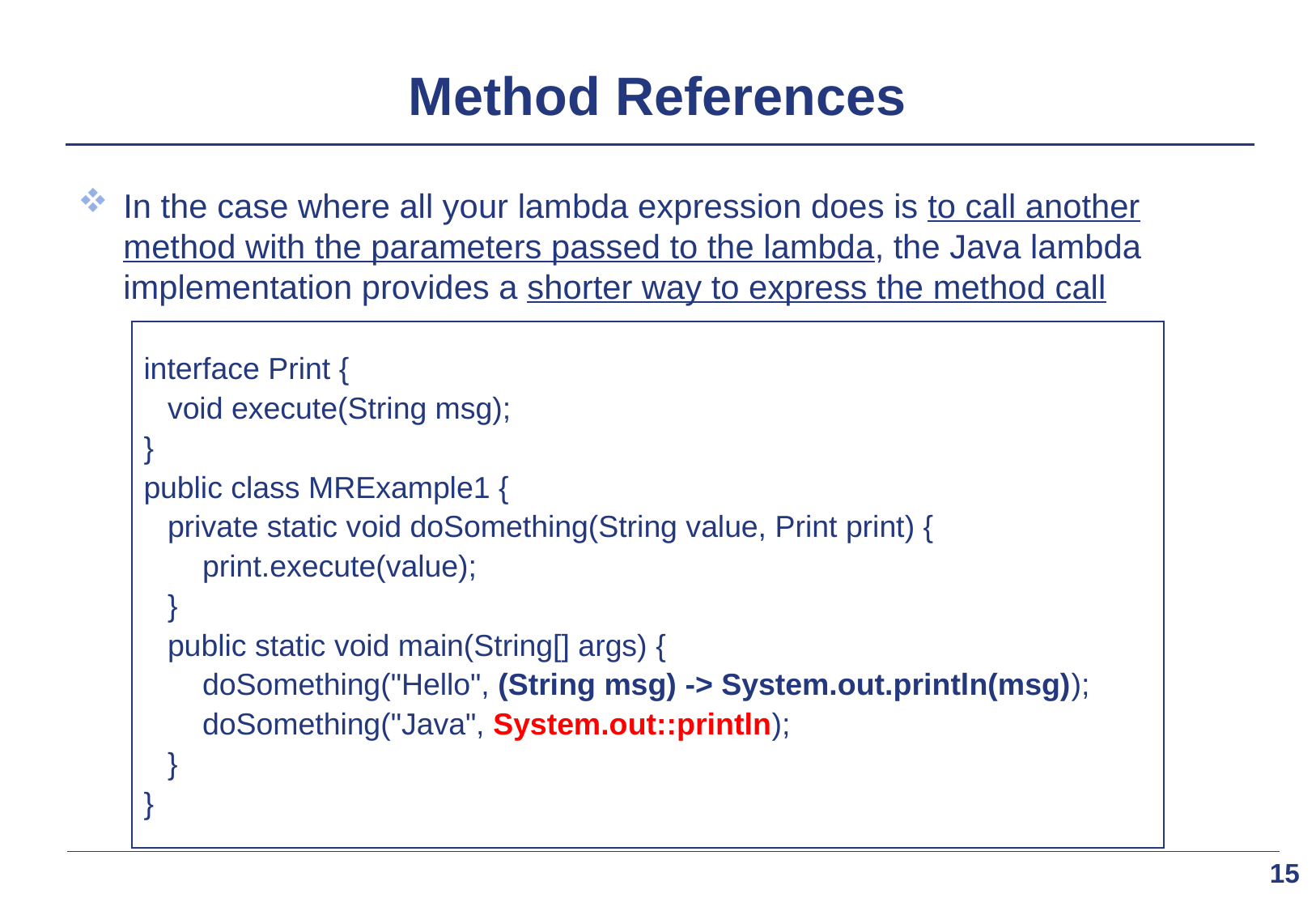

# Method References
In the case where all your lambda expression does is to call another method with the parameters passed to the lambda, the Java lambda implementation provides a shorter way to express the method call
interface Print {
	void execute(String msg);
}
public class MRExample1 {
	private static void doSomething(String value, Print print) {
		print.execute(value);
	}
	public static void main(String[] args) {
		doSomething("Hello", (String msg) -> System.out.println(msg));
		doSomething("Java", System.out::println);
	}
}